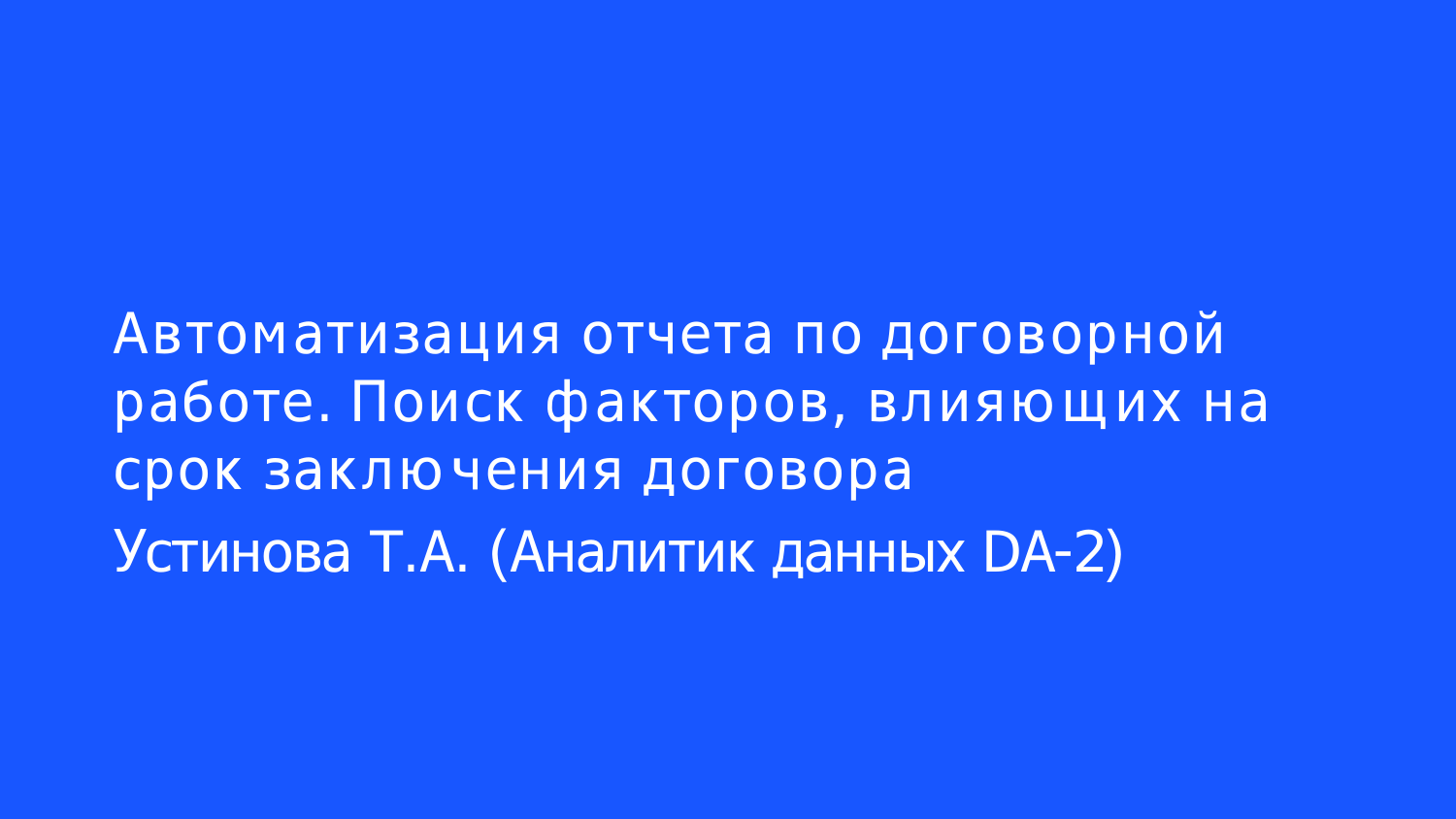

# Автоматизация отчета по договорной работе. Поиск факторов, влияющих на срок заключения договора
Устинова Т.А. (Аналитик данных DA-2)